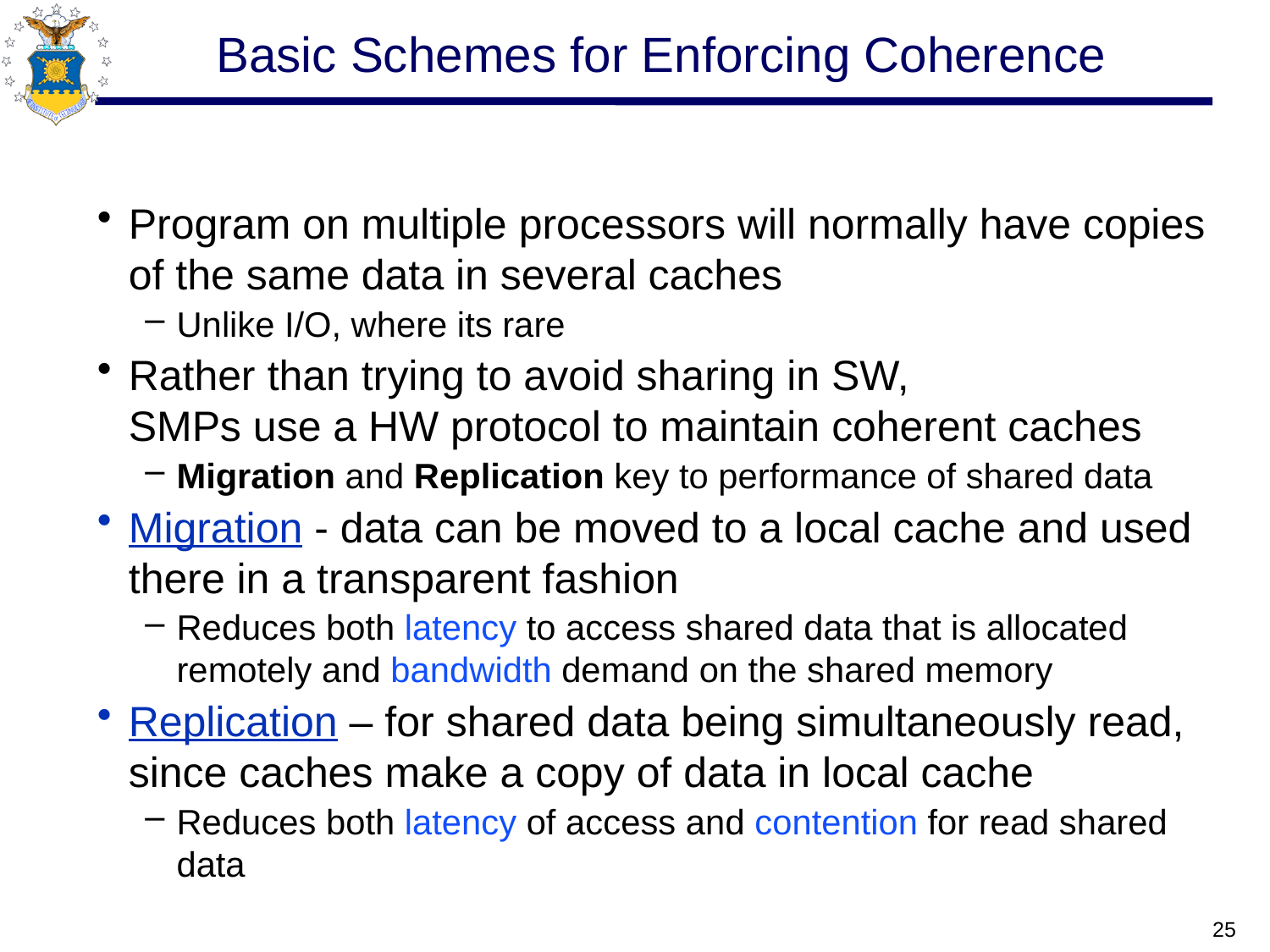

# Basic Schemes for Enforcing Coherence
Program on multiple processors will normally have copies of the same data in several caches
Unlike I/O, where its rare
Rather than trying to avoid sharing in SW,
SMPs use a HW protocol to maintain coherent caches
Migration and Replication key to performance of shared data
Migration - data can be moved to a local cache and used there in a transparent fashion
Reduces both latency to access shared data that is allocated remotely and bandwidth demand on the shared memory
Replication – for shared data being simultaneously read, since caches make a copy of data in local cache
Reduces both latency of access and contention for read shared data
25